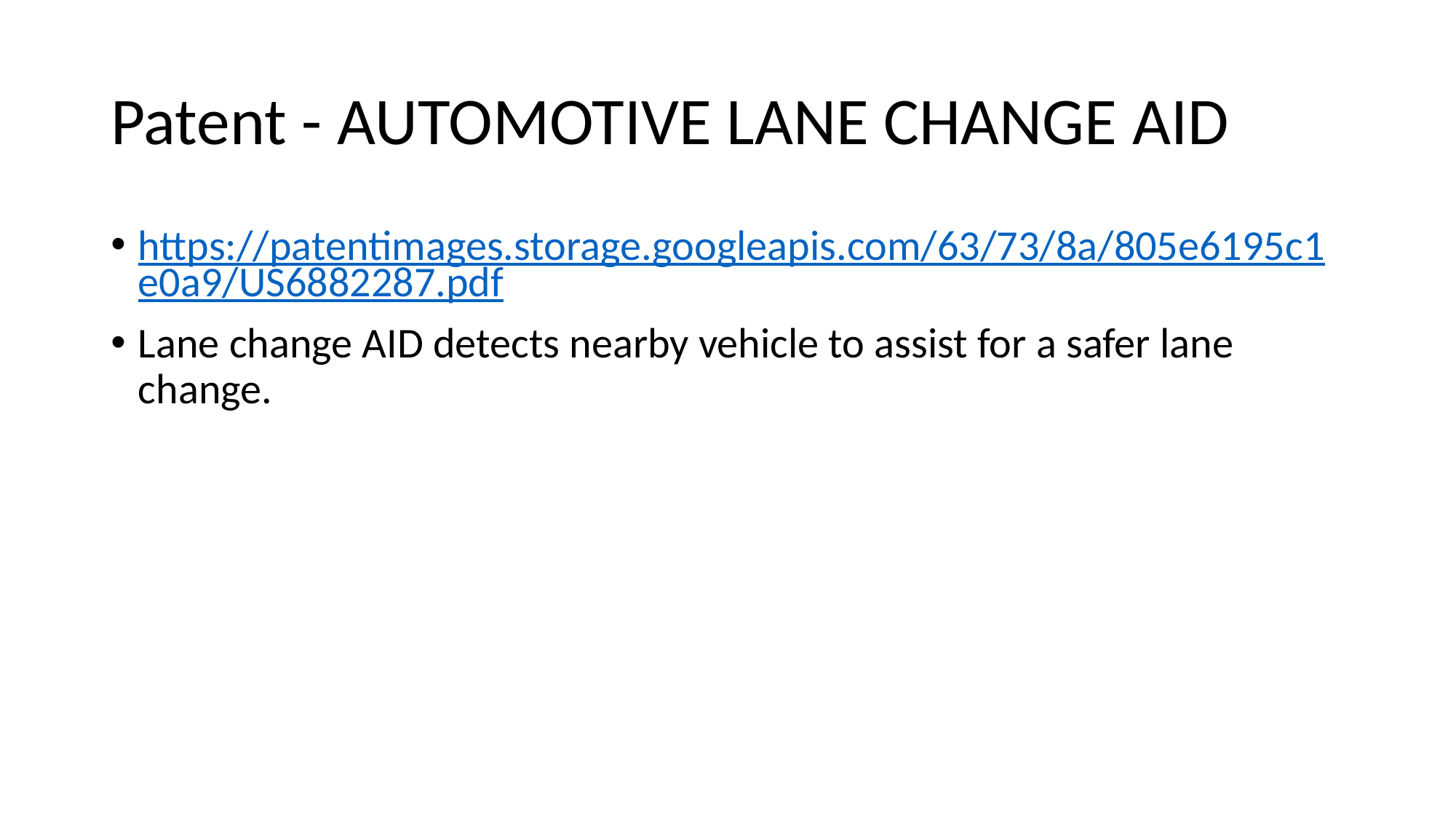

# Patent - AUTOMOTIVE LANE CHANGE AID
https://patentimages.storage.googleapis.com/63/73/8a/805e6195c1e0a9/US6882287.pdf
Lane change AID detects nearby vehicle to assist for a safer lane change.